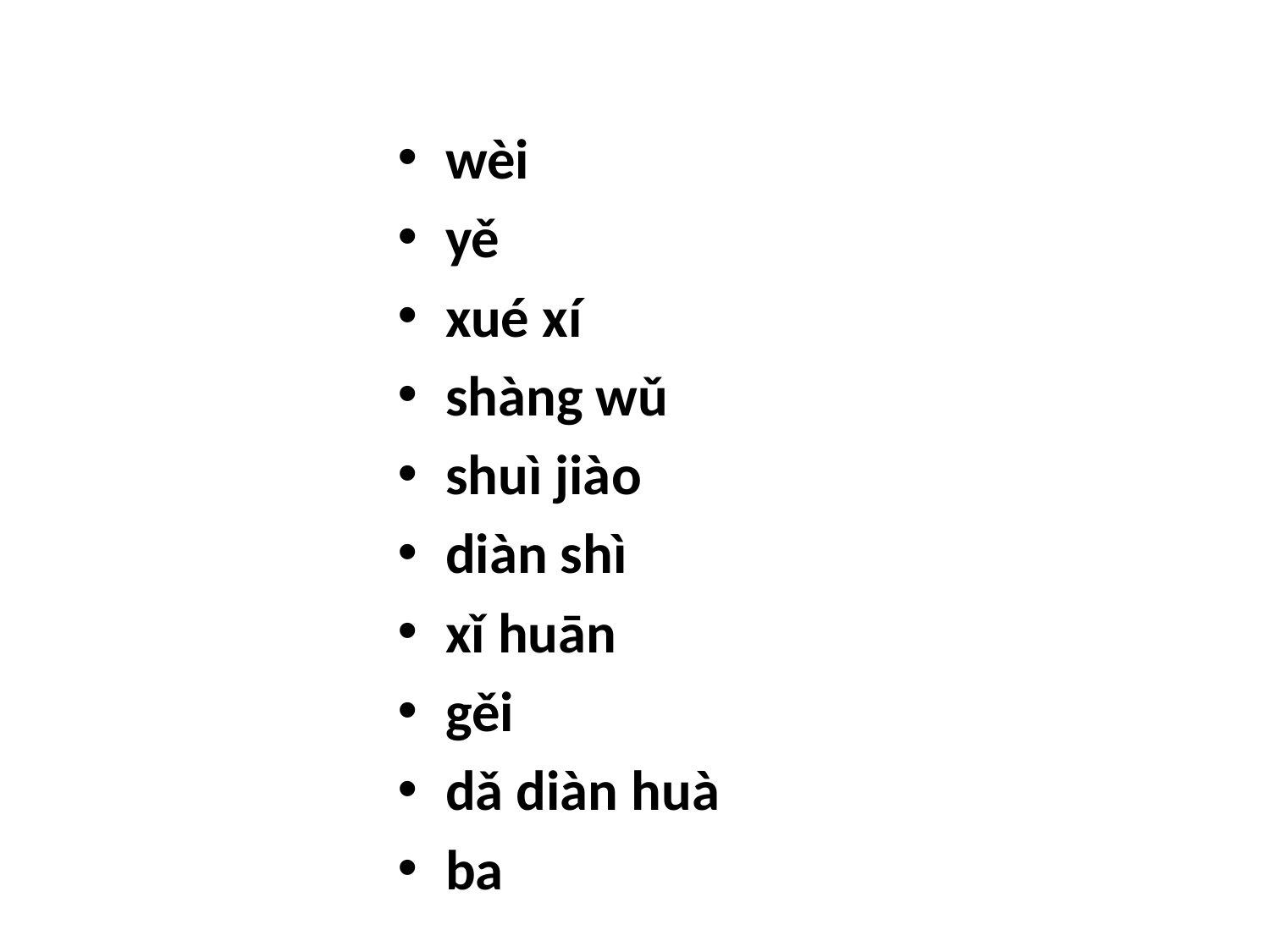

wèi
yě
xué xí
shàng wǔ
shuì jiào
diàn shì
xǐ huān
gěi
dǎ diàn huà
ba